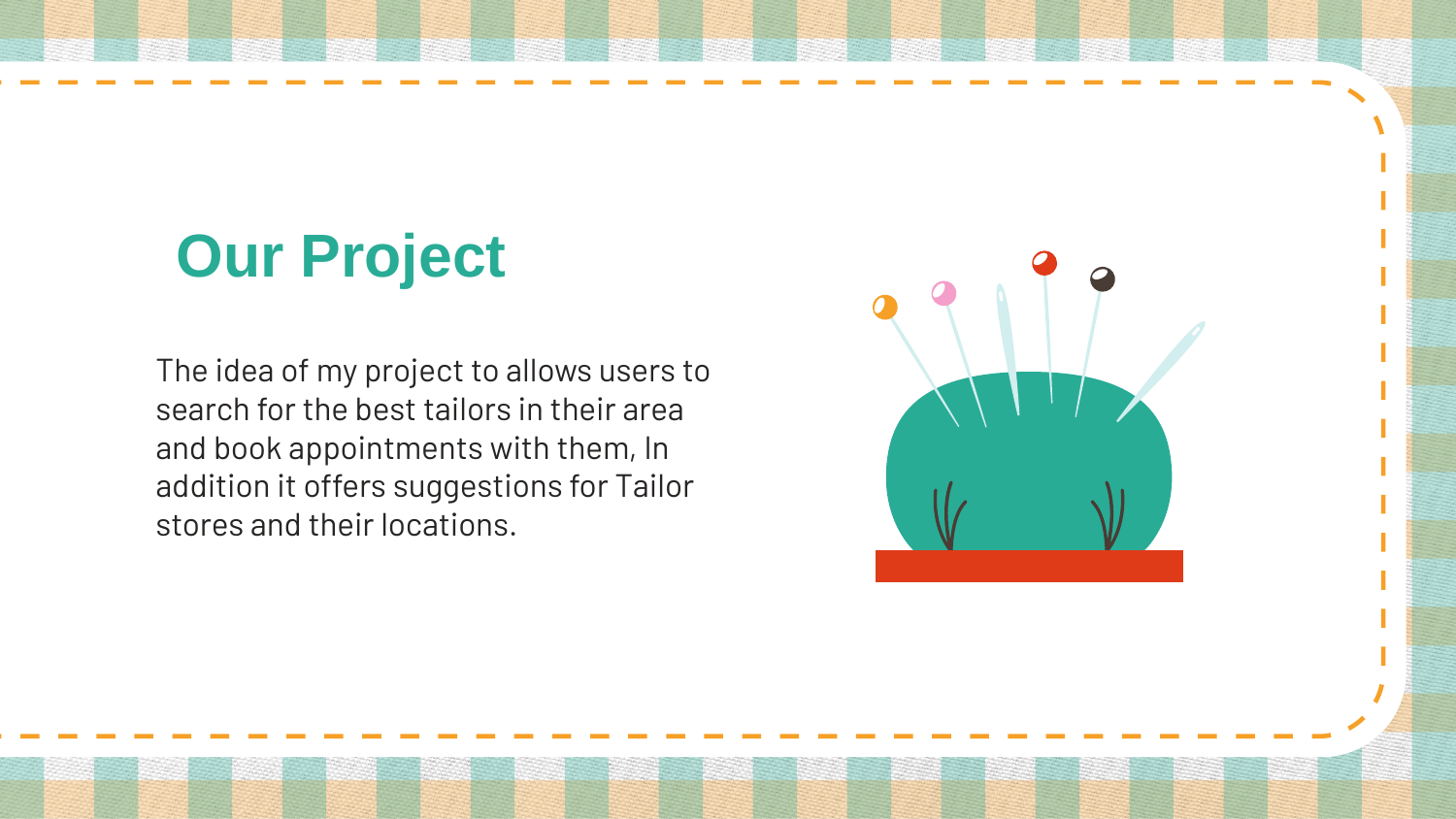

# Our Project
The idea of my project to allows users to search for the best tailors in their area and book appointments with them, In addition it offers suggestions for Tailor stores and their locations.